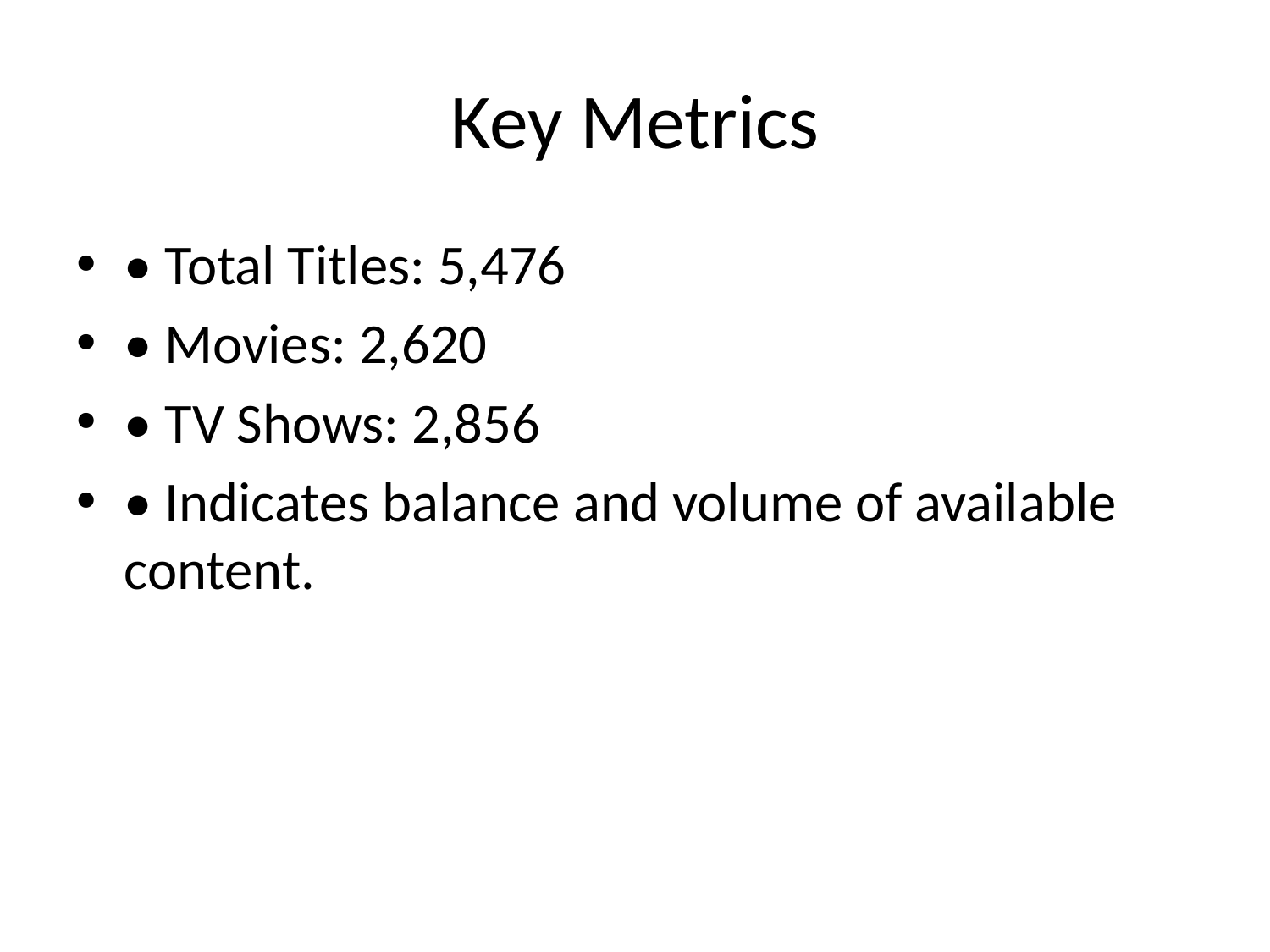

# Key Metrics
• Total Titles: 5,476
• Movies: 2,620
• TV Shows: 2,856
• Indicates balance and volume of available content.